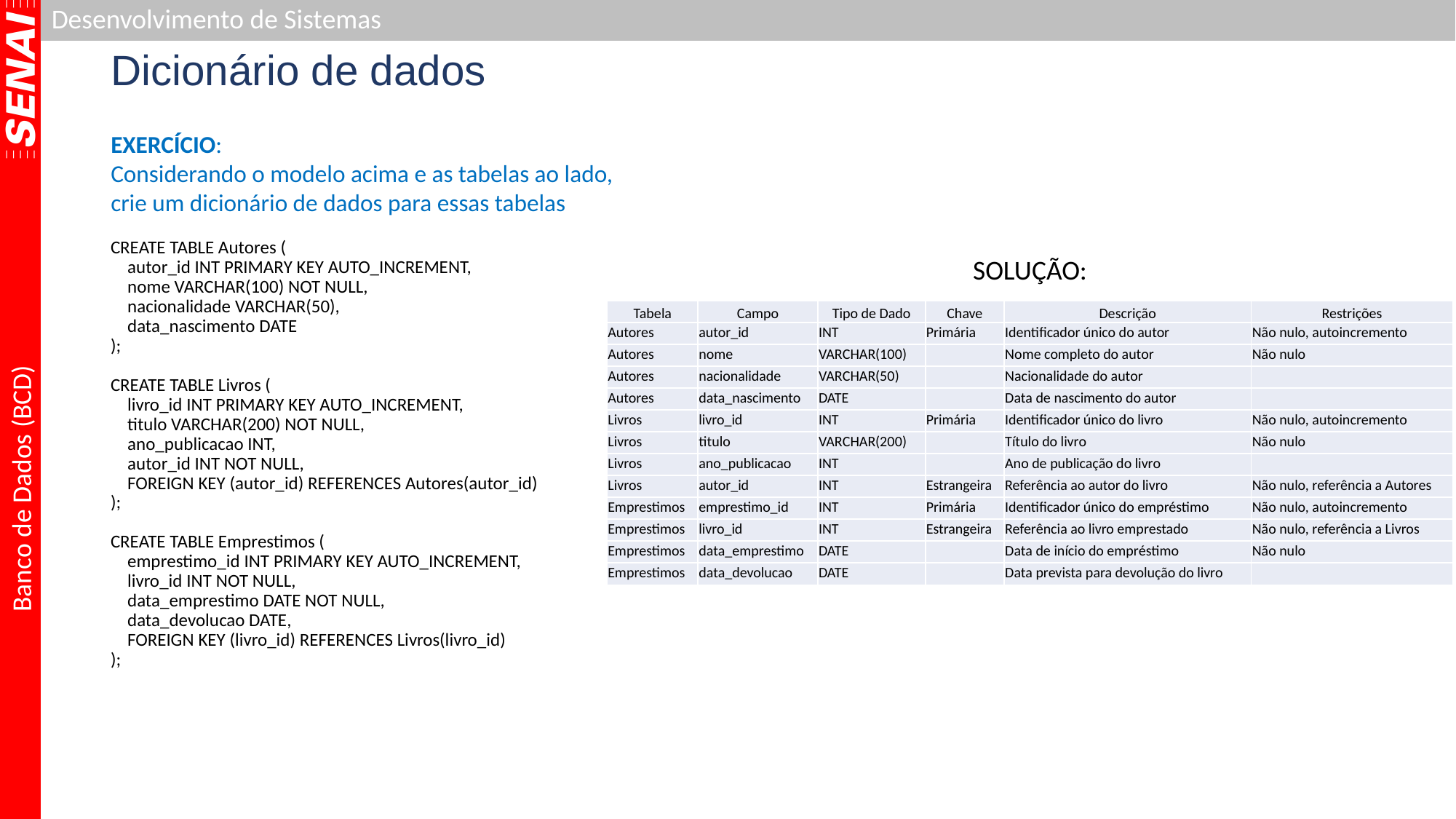

# Dicionário de dados
EXERCÍCIO:
Considerando o modelo acima e as tabelas ao lado, crie um dicionário de dados para essas tabelas
CREATE TABLE Autores (
    autor_id INT PRIMARY KEY AUTO_INCREMENT,
    nome VARCHAR(100) NOT NULL,
    nacionalidade VARCHAR(50),
    data_nascimento DATE
);

CREATE TABLE Livros (
    livro_id INT PRIMARY KEY AUTO_INCREMENT,
    titulo VARCHAR(200) NOT NULL,
    ano_publicacao INT,
    autor_id INT NOT NULL,
    FOREIGN KEY (autor_id) REFERENCES Autores(autor_id)
);

CREATE TABLE Emprestimos (
    emprestimo_id INT PRIMARY KEY AUTO_INCREMENT,
    livro_id INT NOT NULL,
    data_emprestimo DATE NOT NULL,
    data_devolucao DATE,
    FOREIGN KEY (livro_id) REFERENCES Livros(livro_id)
);
SOLUÇÃO:
| Tabela | Campo | Tipo de Dado | Chave | Descrição | Restrições |
| --- | --- | --- | --- | --- | --- |
| Autores | autor\_id | INT | Primária | Identificador único do autor | Não nulo, autoincremento |
| Autores | nome | VARCHAR(100) |  | Nome completo do autor | Não nulo |
| Autores | nacionalidade | VARCHAR(50) |  | Nacionalidade do autor |  |
| Autores | data\_nascimento | DATE |  | Data de nascimento do autor |  |
| Livros | livro\_id | INT | Primária | Identificador único do livro | Não nulo, autoincremento |
| Livros | titulo | VARCHAR(200) |  | Título do livro | Não nulo |
| Livros | ano\_publicacao | INT |  | Ano de publicação do livro |  |
| Livros | autor\_id | INT | Estrangeira | Referência ao autor do livro | Não nulo, referência a Autores |
| Emprestimos | emprestimo\_id | INT | Primária | Identificador único do empréstimo | Não nulo, autoincremento |
| Emprestimos | livro\_id | INT | Estrangeira | Referência ao livro emprestado | Não nulo, referência a Livros |
| Emprestimos | data\_emprestimo | DATE |  | Data de início do empréstimo | Não nulo |
| Emprestimos | data\_devolucao | DATE |  | Data prevista para devolução do livro |  |